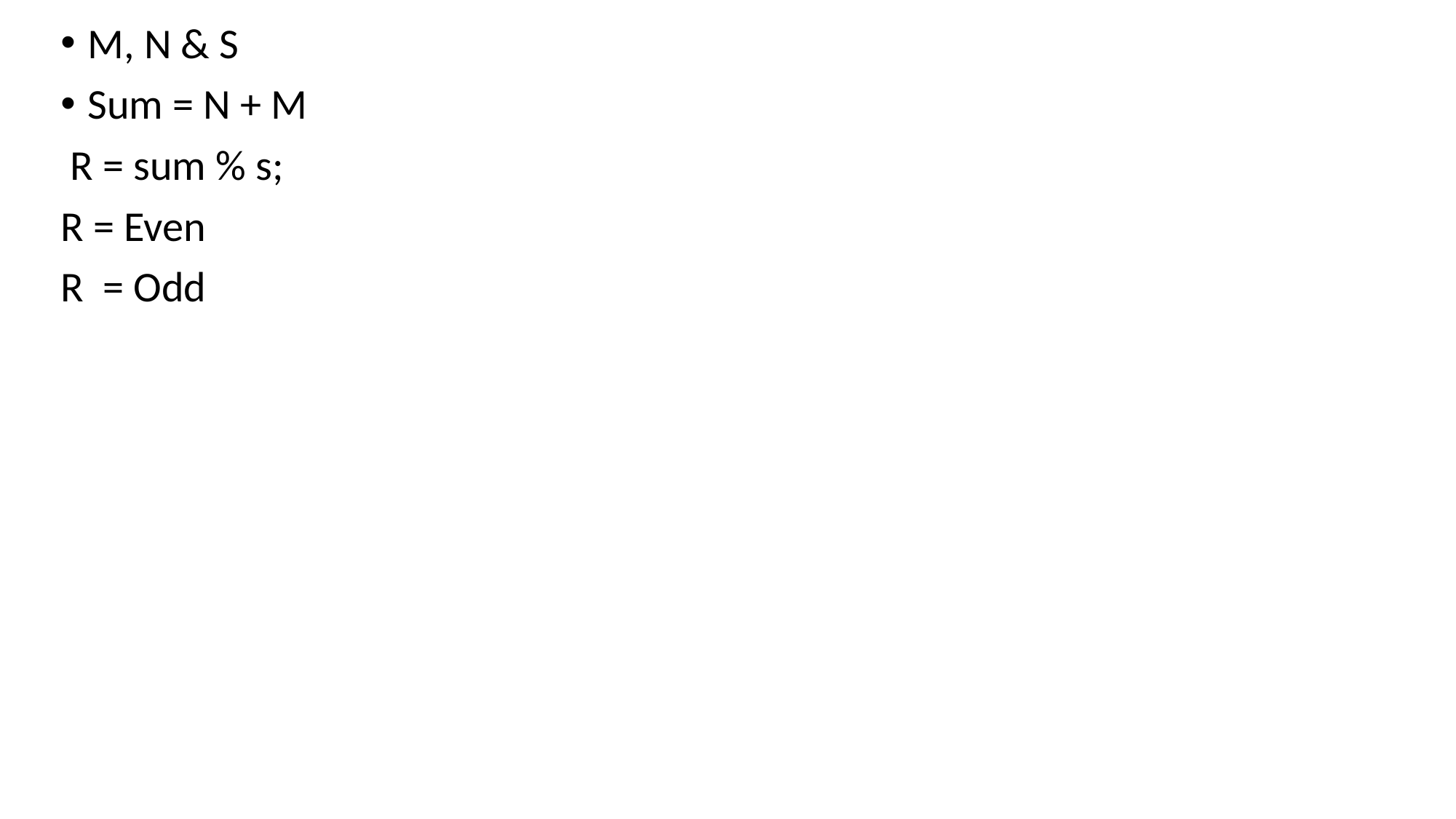

M, N & S
Sum = N + M
 R = sum % s;
R = Even
R  = Odd